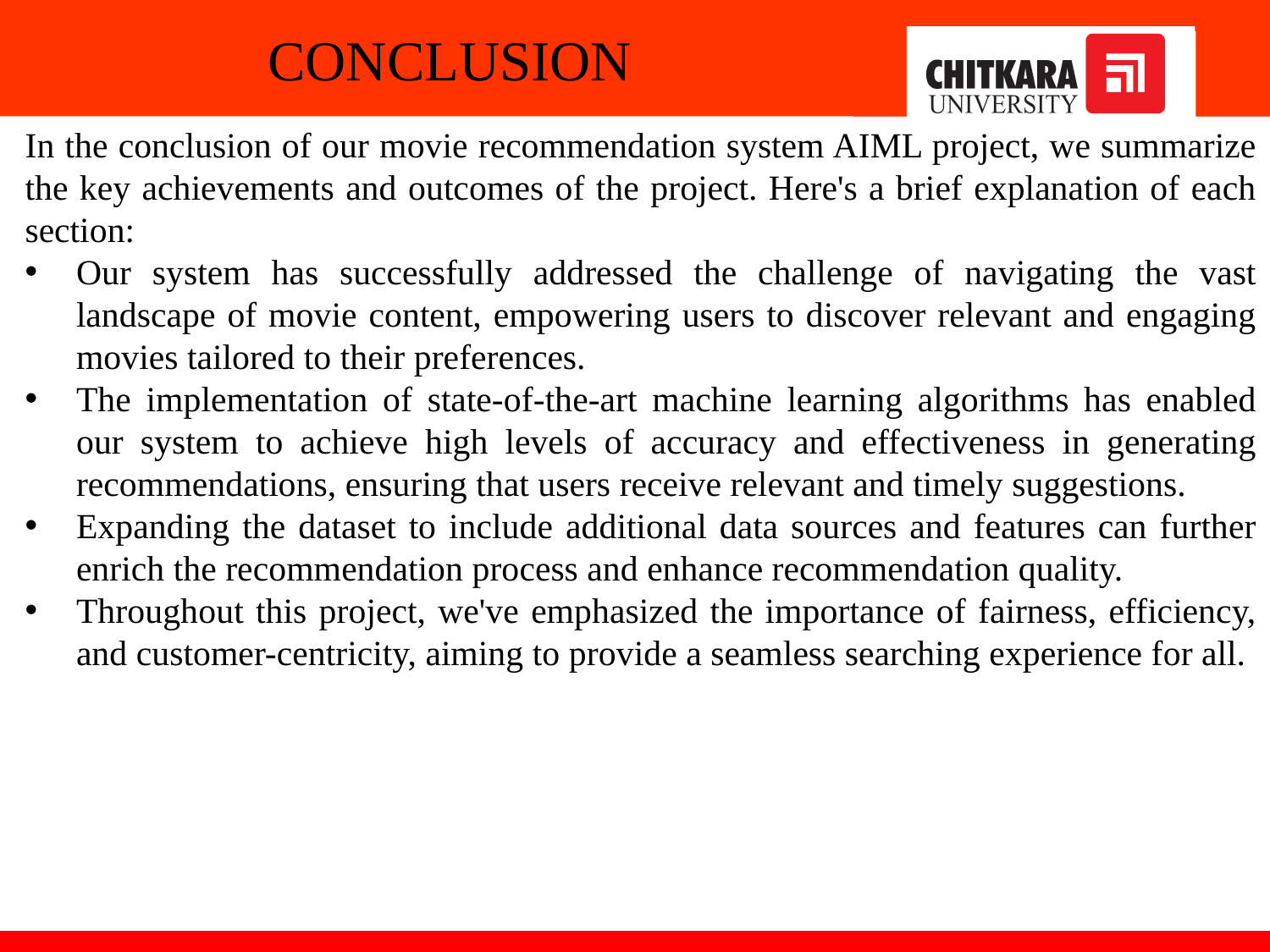

# CONCLUSION
In the conclusion of our movie recommendation system AIML project, we summarize the key achievements and outcomes of the project. Here's a brief explanation of each section:
Our system has successfully addressed the challenge of navigating the vast landscape of movie content, empowering users to discover relevant and engaging movies tailored to their preferences.
The implementation of state-of-the-art machine learning algorithms has enabled our system to achieve high levels of accuracy and effectiveness in generating recommendations, ensuring that users receive relevant and timely suggestions.
Expanding the dataset to include additional data sources and features can further enrich the recommendation process and enhance recommendation quality.
Throughout this project, we've emphasized the importance of fairness, efficiency, and customer-centricity, aiming to provide a seamless searching experience for all.